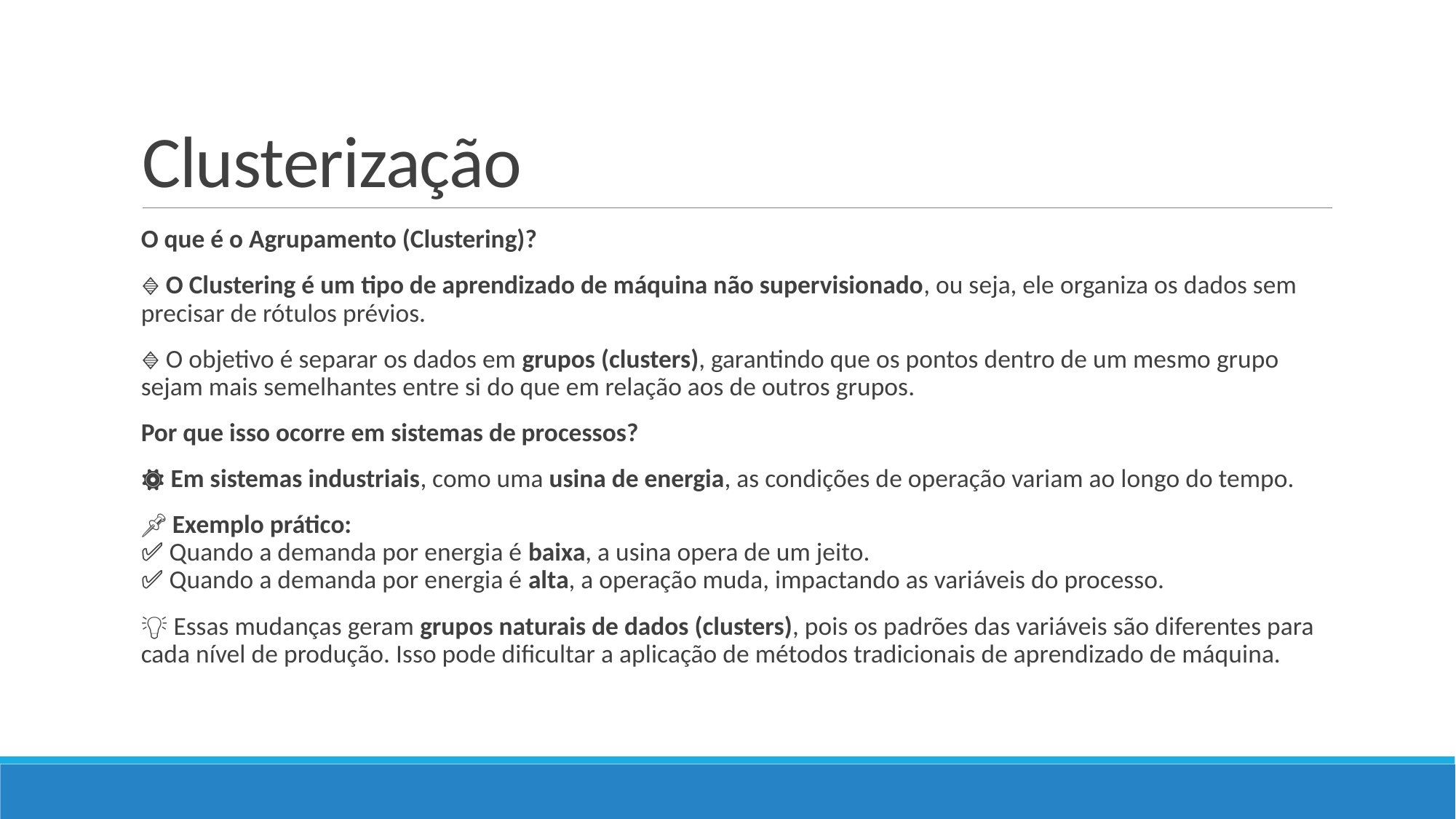

# Clusterização
O que é o Agrupamento (Clustering)?
🔹 O Clustering é um tipo de aprendizado de máquina não supervisionado, ou seja, ele organiza os dados sem precisar de rótulos prévios.
🔹 O objetivo é separar os dados em grupos (clusters), garantindo que os pontos dentro de um mesmo grupo sejam mais semelhantes entre si do que em relação aos de outros grupos.
Por que isso ocorre em sistemas de processos?
⚙️ Em sistemas industriais, como uma usina de energia, as condições de operação variam ao longo do tempo.
📌 Exemplo prático:
✅ Quando a demanda por energia é baixa, a usina opera de um jeito.
✅ Quando a demanda por energia é alta, a operação muda, impactando as variáveis do processo.
💡 Essas mudanças geram grupos naturais de dados (clusters), pois os padrões das variáveis são diferentes para cada nível de produção. Isso pode dificultar a aplicação de métodos tradicionais de aprendizado de máquina.